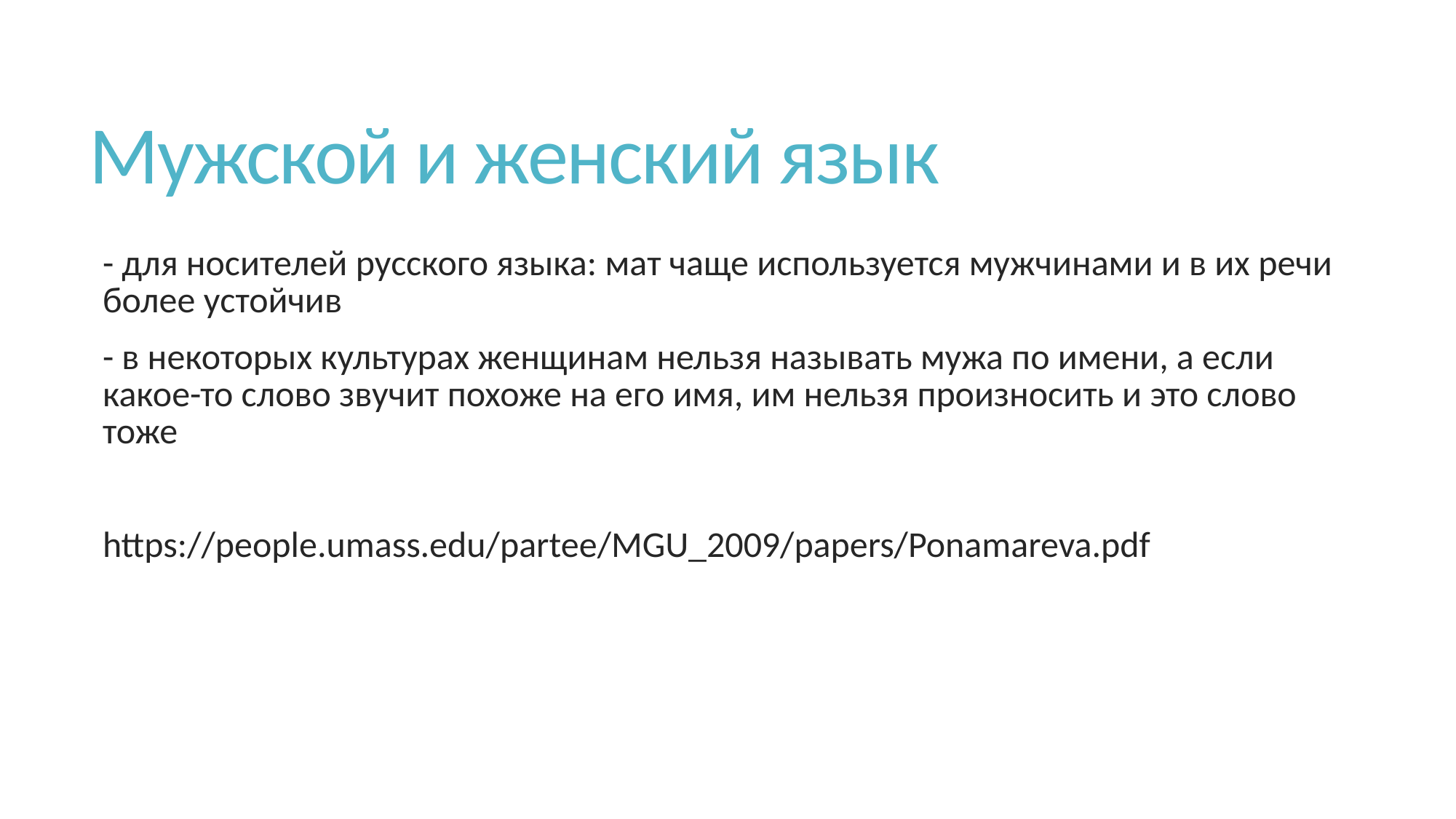

# Мужской и женский язык
- для носителей русского языка: мат чаще используется мужчинами и в их речи более устойчив
- в некоторых культурах женщинам нельзя называть мужа по имени, а если какое-то слово звучит похоже на его имя, им нельзя произносить и это слово тоже

https://people.umass.edu/partee/MGU_2009/papers/Ponamareva.pdf